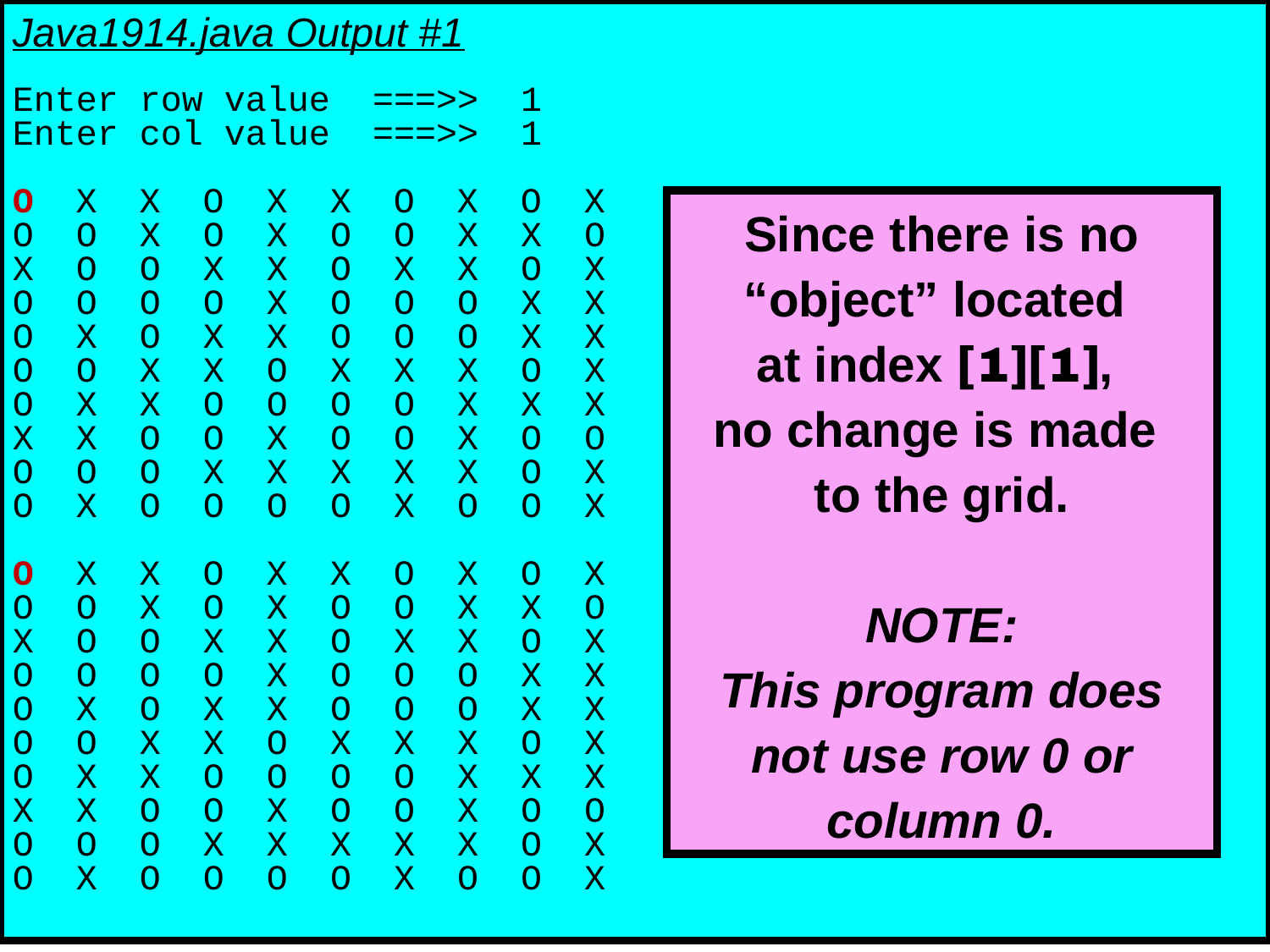

Java1914.java Output #1

Enter row value  ===>>  1
Enter col value  ===>>  1

O  X  X  O  X  X  O  X  O  X
O  O  X  O  X  O  O  X  X  O
X  O  O  X  X  O  X  X  O  X
O  O  O  O  X  O  O  O  X  X
O  X  O  X  X  O  O  O  X  X
O  O  X  X  O  X  X  X  O  X
O  X  X  O  O  O  O  X  X  X
X  X  O  O  X  O  O  X  O  O
O  O  O  X  X  X  X  X  O  X
O  X  O  O  O  O  X  O  O  X

O  X  X  O  X  X  O  X  O  X
O  O  X  O  X  O  O  X  X  O
X  O  O  X  X  O  X  X  O  X
O  O  O  O  X  O  O  O  X  X
O  X  O  X  X  O  O  O  X  X
O  O  X  X  O  X  X  X  O  X
O  X  X  O  O  O  O  X  X  X
X  X  O  O  X  O  O  X  O  O
O  O  O  X  X  X  X  X  O  X
O  X  O  O  O  O  X  O  O  X

Since there is no “object” located
at index [1][1],
no change is made
to the grid.

NOTE:
This program does not use row 0 or column 0.